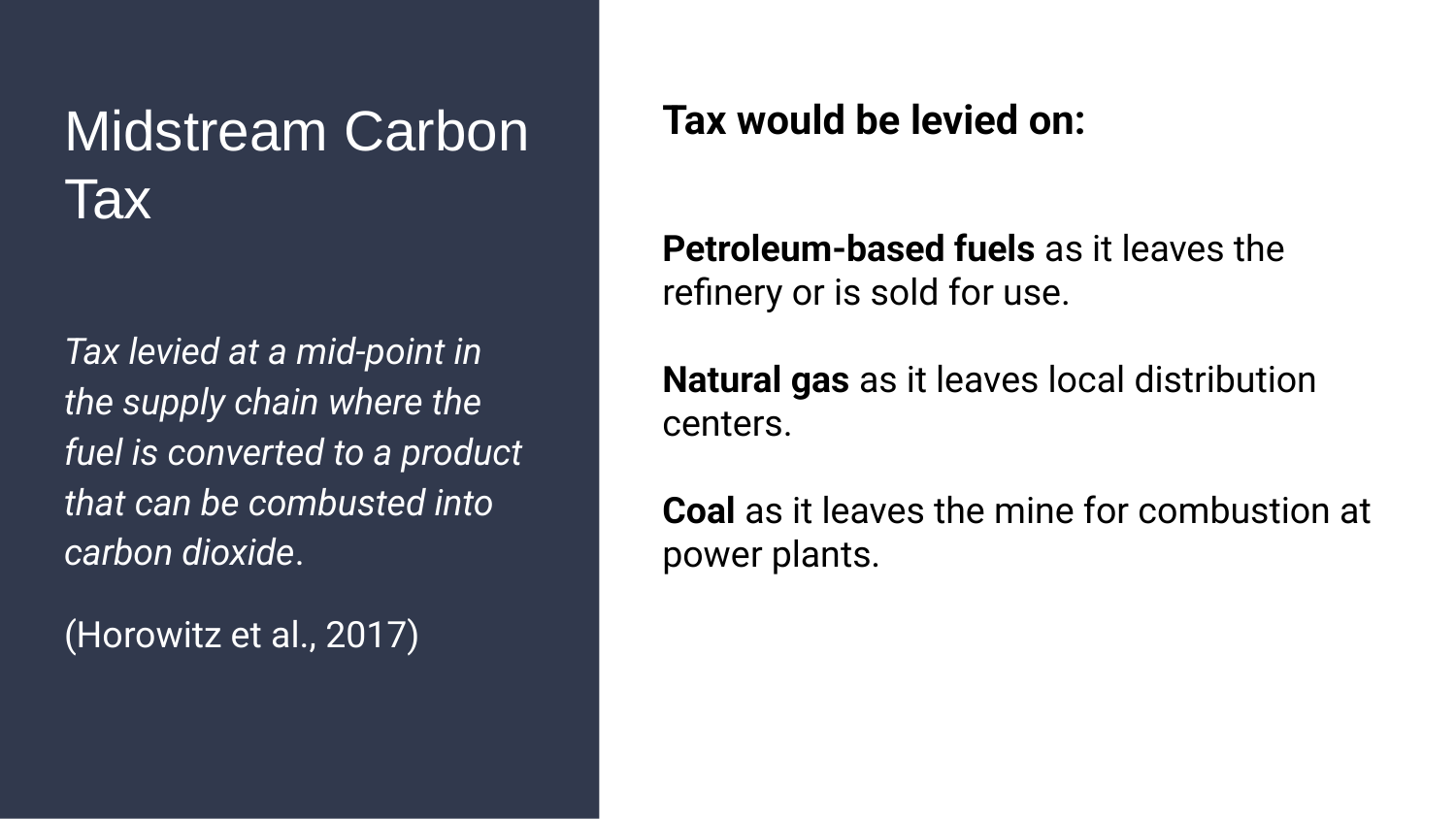

# Midstream Carbon Tax
Tax would be levied on:

Petroleum-based fuels as it leaves the refinery or is sold for use.

Natural gas as it leaves local distribution centers.

Coal as it leaves the mine for combustion at power plants.
Tax levied at a mid-point in the supply chain where the fuel is converted to a product that can be combusted into carbon dioxide.
(Horowitz et al., 2017)